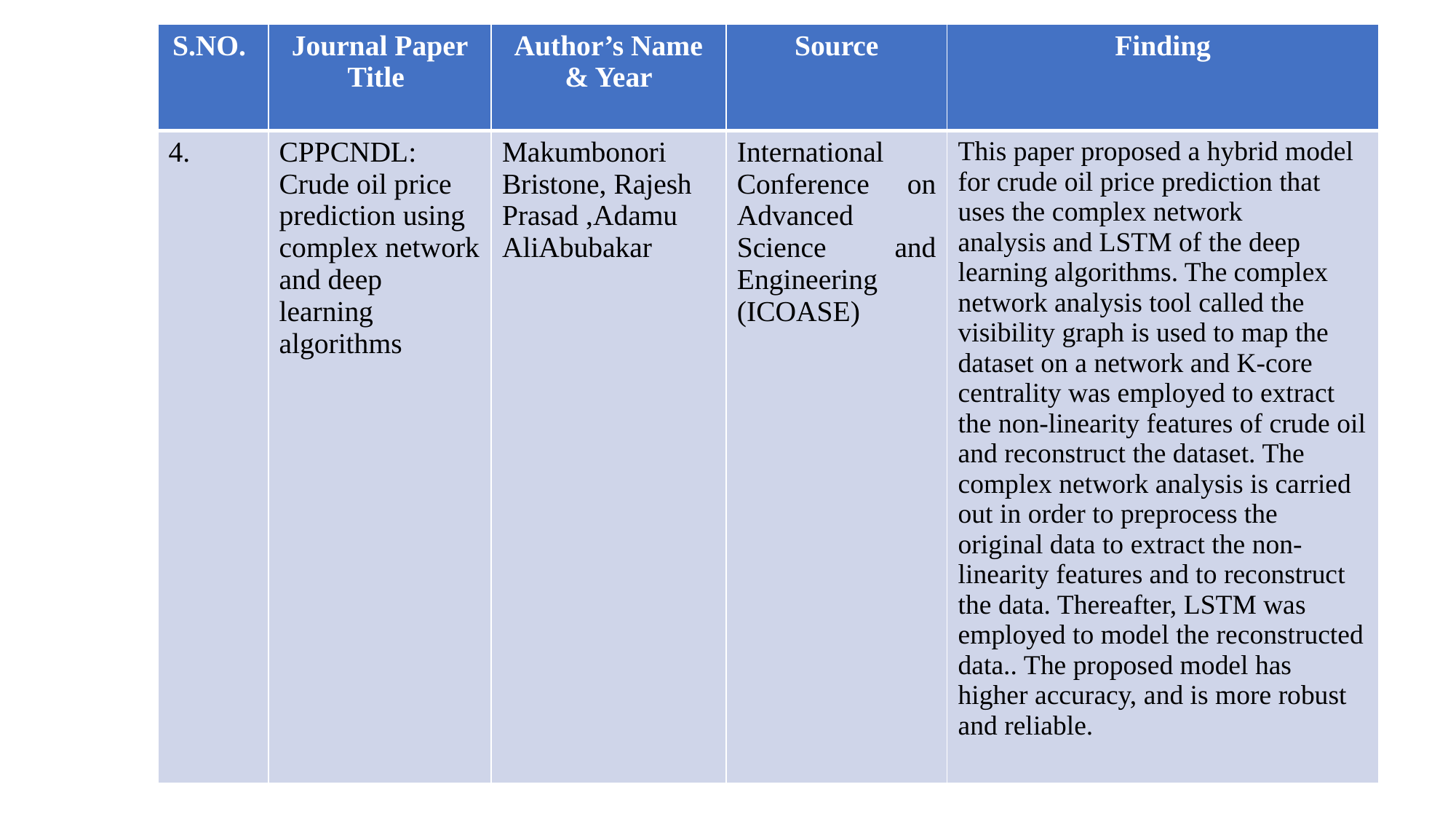

| S.NO. | Journal Paper Title | Author’s Name & Year | Source | Finding |
| --- | --- | --- | --- | --- |
| 4. | CPPCNDL: Crude oil price prediction using complex network and deep learning algorithms | Makumbonori Bristone, Rajesh Prasad ,Adamu AliAbubakar | International Conference on Advanced Science and Engineering (ICOASE) | This paper proposed a hybrid model for crude oil price prediction that uses the complex network analysis and LSTM of the deep learning algorithms. The complex network analysis tool called the visibility graph is used to map the dataset on a network and K-core centrality was employed to extract the non-linearity features of crude oil and reconstruct the dataset. The complex network analysis is carried out in order to preprocess the original data to extract the non-linearity features and to reconstruct the data. Thereafter, LSTM was employed to model the reconstructed data.. The proposed model has higher accuracy, and is more robust and reliable. |